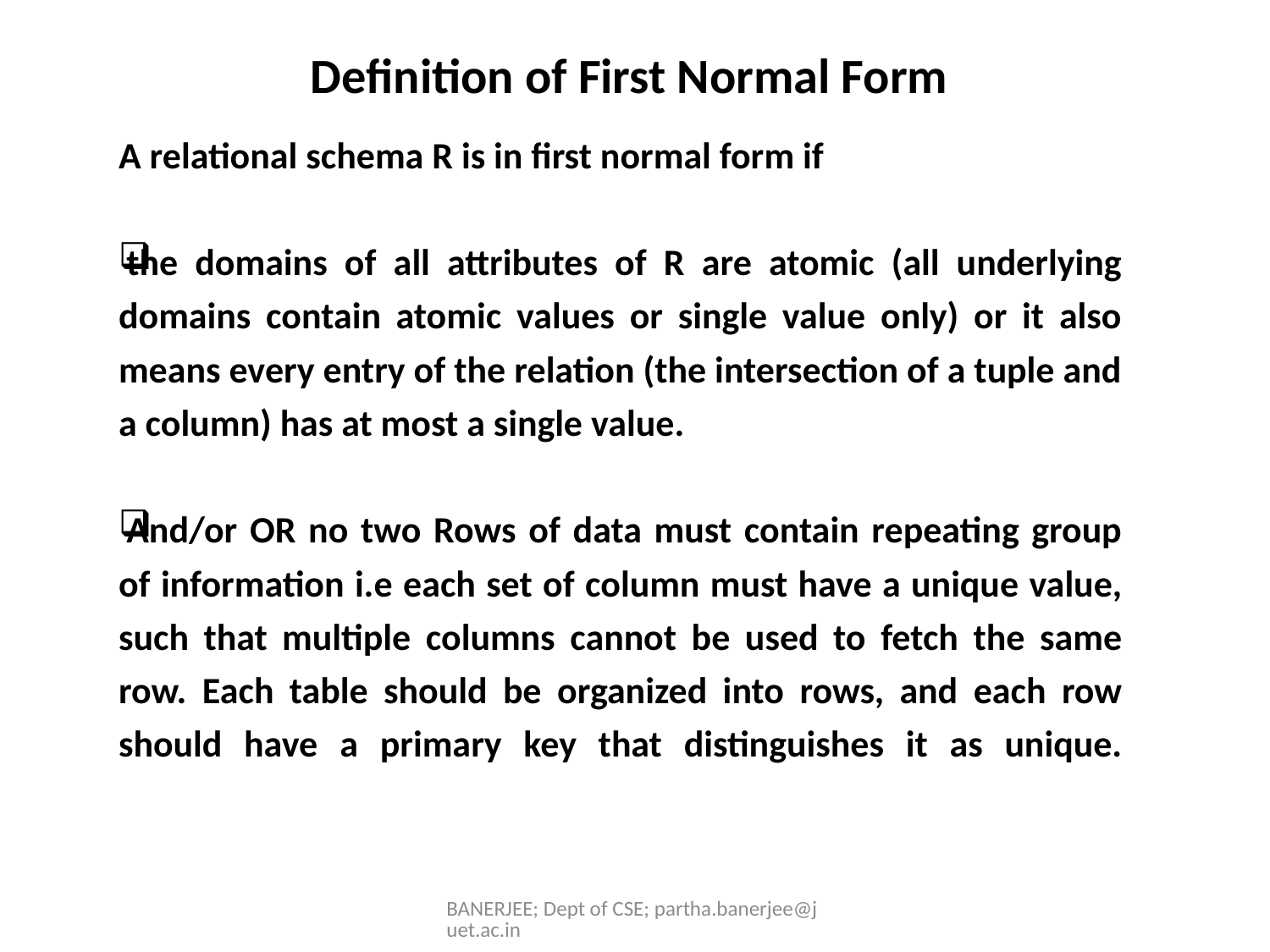

# Definition of First Normal Form
A relational schema R is in first normal form if

the domains of all attributes of R are atomic (all underlying domains contain atomic values or single value only) or it also means every entry of the relation (the intersection of a tuple and a column) has at most a single value.

And/or OR no two Rows of data must contain repeating group of information i.e each set of column must have a unique value, such that multiple columns cannot be used to fetch the same row. Each table should be organized into rows, and each row should have a primary key that distinguishes it as unique.
BANERJEE; Dept of CSE; partha.banerjee@juet.ac.in